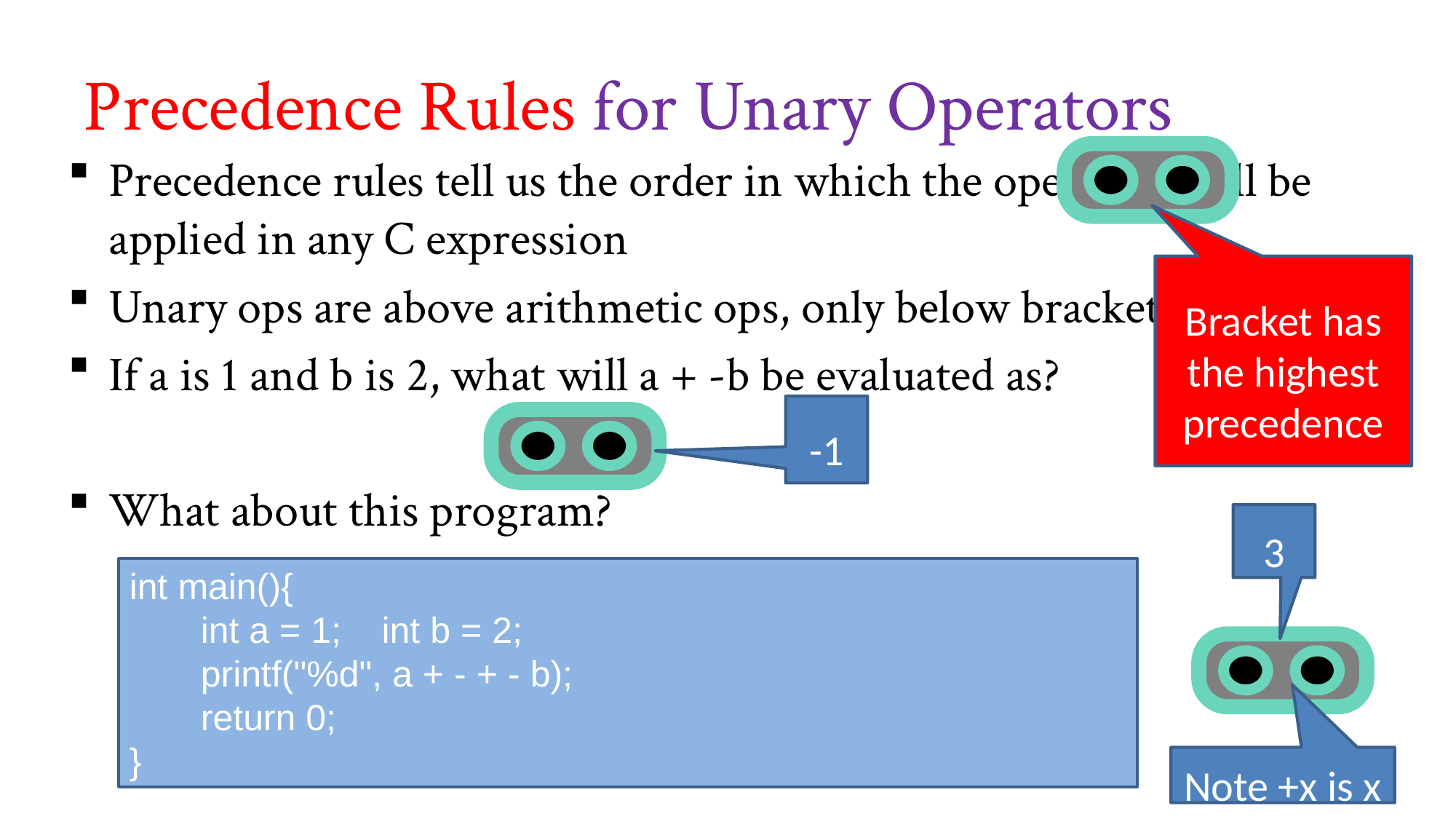

# Precedence Rules for Unary Operators
Precedence rules tell us the order in which the operators will be applied in any C expression
Unary ops are above arithmetic ops, only below brackets
If a is 1 and b is 2, what will a + -b be evaluated as?

What about this program?

Bracket has the highest precedence

-1

3

int main(){
       int a = 1;    int b = 2;
       printf("%d", a + - + - b);
       return 0;
}

Note +x is x

12